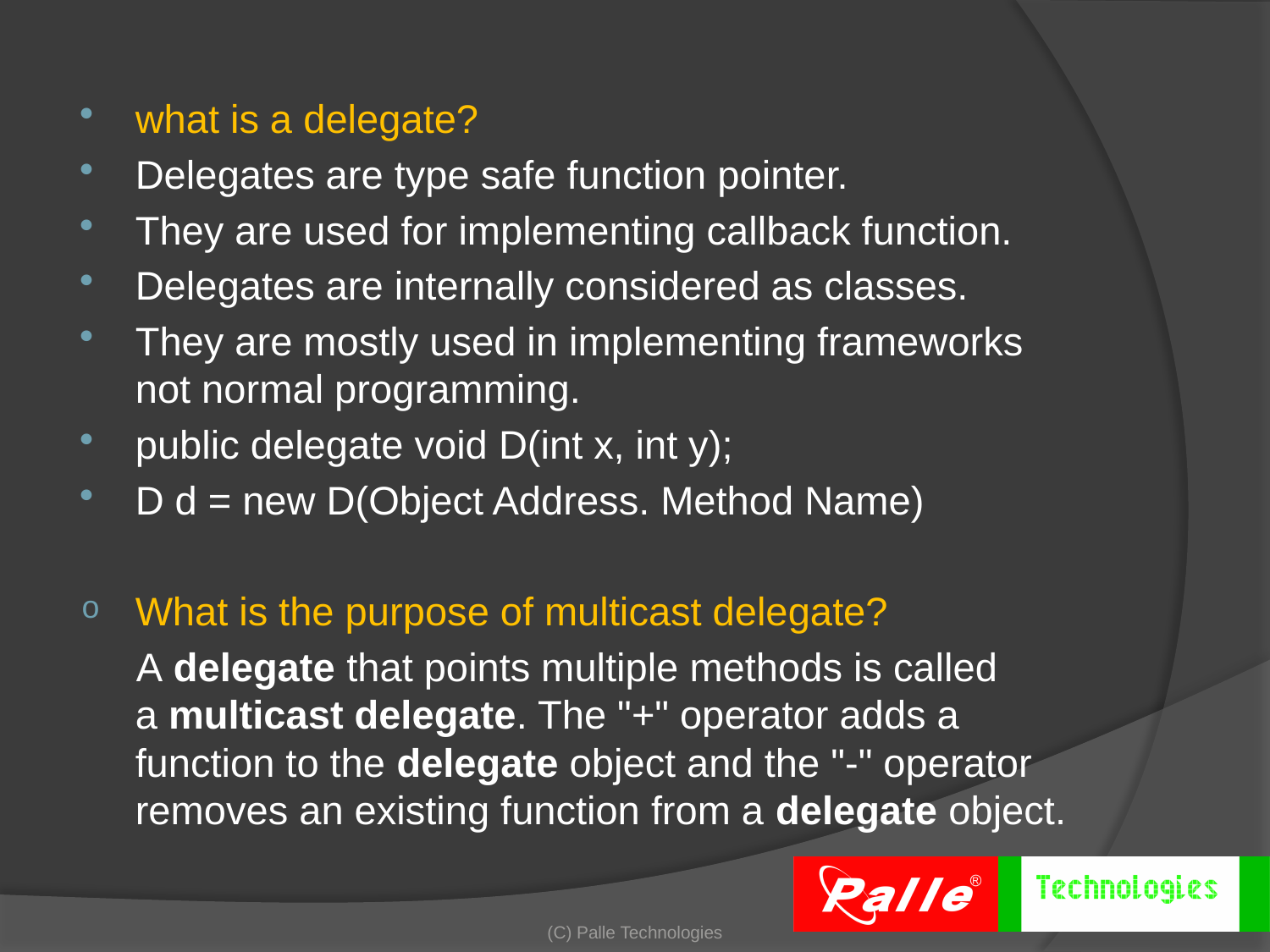

what is a delegate?
Delegates are type safe function pointer.
They are used for implementing callback function.
Delegates are internally considered as classes.
They are mostly used in implementing frameworks not normal programming.
public delegate void D(int x, int y);
D d = new D(Object Address. Method Name)

What is the purpose of multicast delegate?
     A delegate that points multiple methods is called a multicast delegate. The "+" operator adds a function to the delegate object and the "-" operator removes an existing function from a delegate object.
(C) Palle Technologies